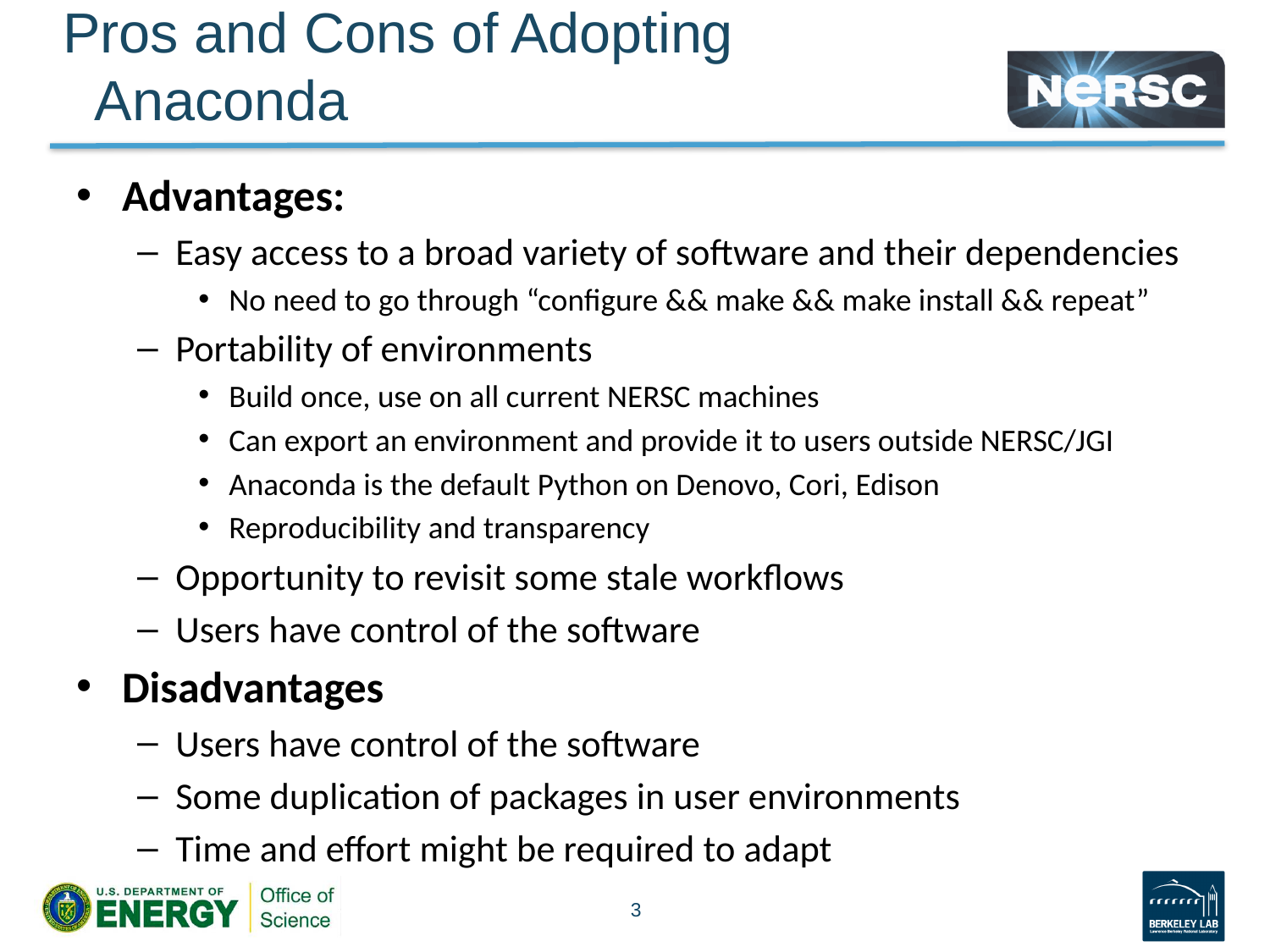

# Pros and Cons of Adopting Anaconda
Advantages:
Easy access to a broad variety of software and their dependencies
No need to go through “configure && make && make install && repeat”
Portability of environments
Build once, use on all current NERSC machines
Can export an environment and provide it to users outside NERSC/JGI
Anaconda is the default Python on Denovo, Cori, Edison
Reproducibility and transparency
Opportunity to revisit some stale workflows
Users have control of the software
Disadvantages
Users have control of the software
Some duplication of packages in user environments
Time and effort might be required to adapt
3